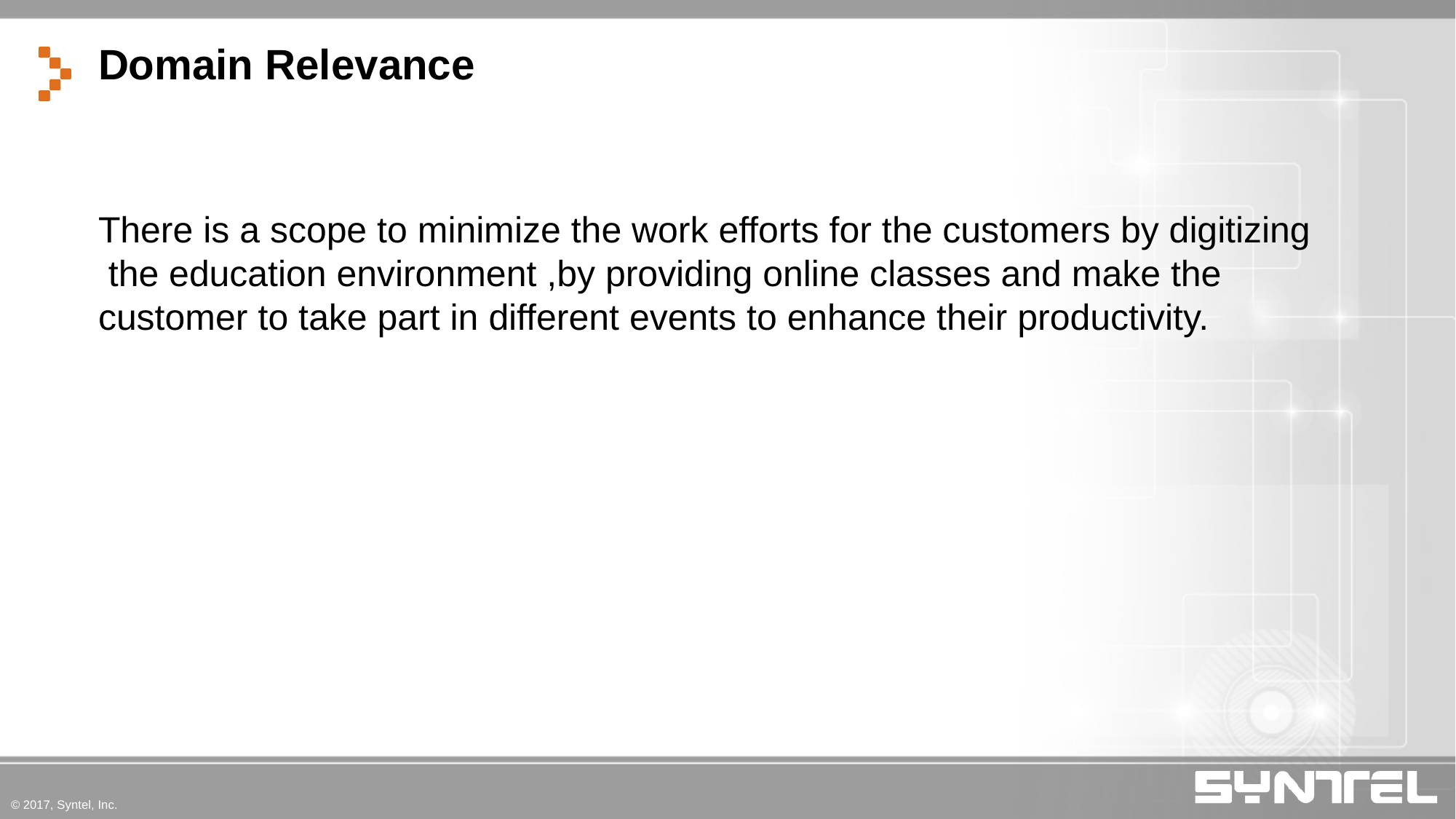

Domain Relevance

There is a scope to minimize the work efforts for the customers by digitizing
 the education environment ,by providing online classes and make the customer to take part in different events to enhance their productivity.

© 2017, Syntel, Inc.